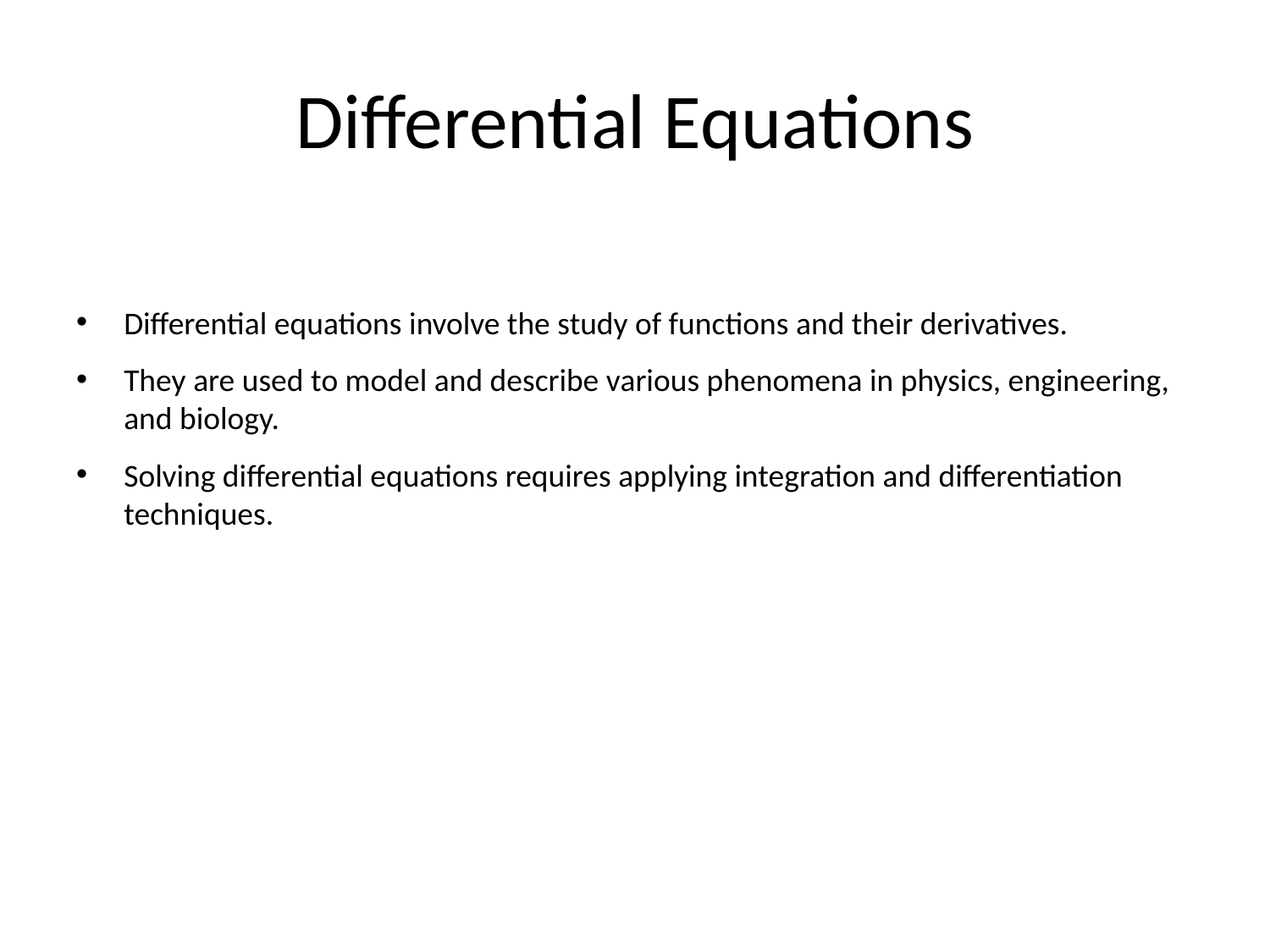

# Differential Equations

Differential equations involve the study of functions and their derivatives.
They are used to model and describe various phenomena in physics, engineering, and biology.
Solving differential equations requires applying integration and differentiation techniques.